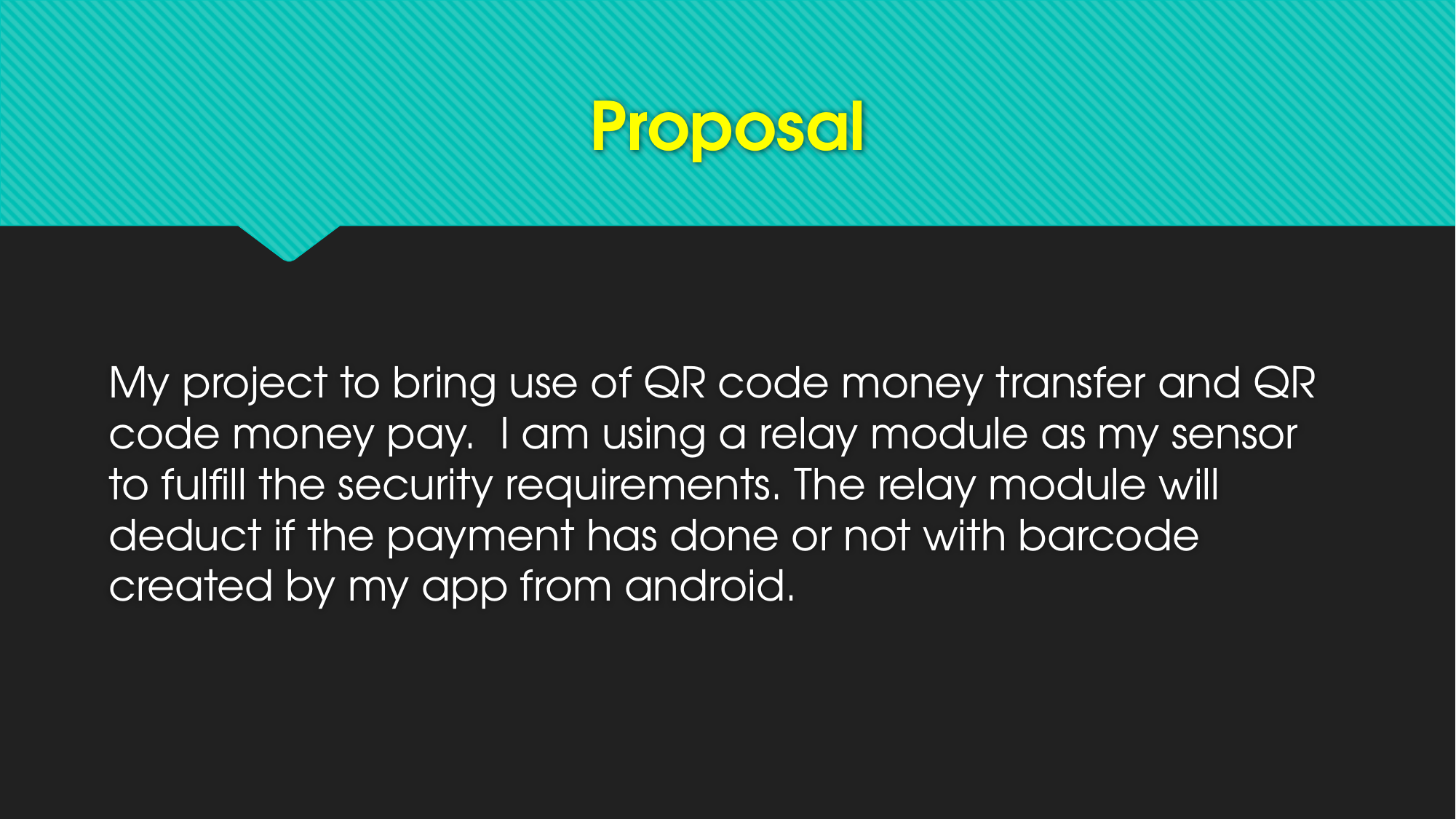

# Proposal
My project to bring use of QR code money transfer and QR code money pay.  I am using a relay module as my sensor to fulfill the security requirements. The relay module will deduct if the payment has done or not with barcode created by my app from android.